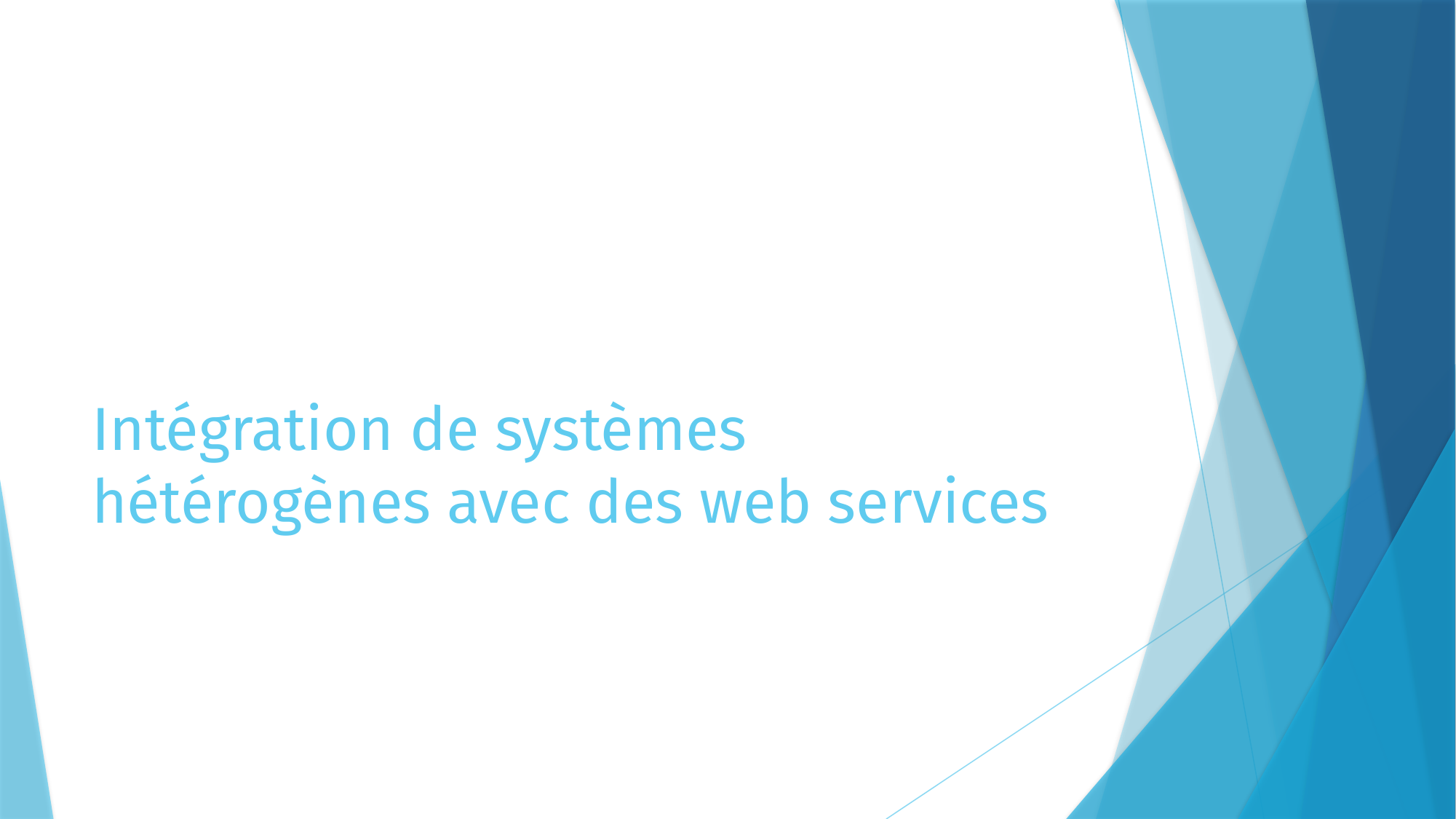

# Intégration de systèmes hétérogènes avec des web services